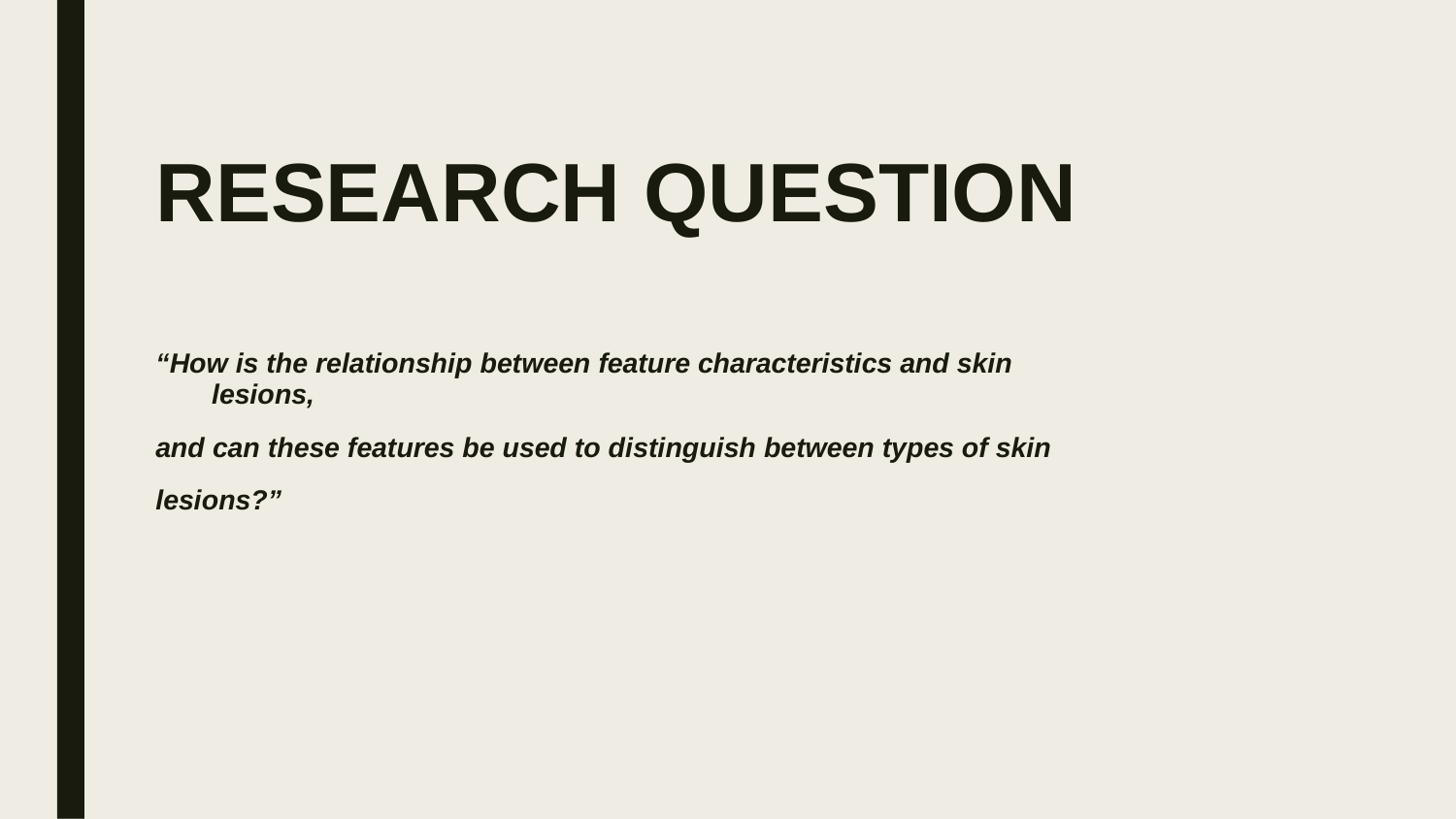

RESEARCH QUESTION

“How is the relationship between feature characteristics and skin lesions,
and can these features be used to distinguish between types of skin
lesions?”